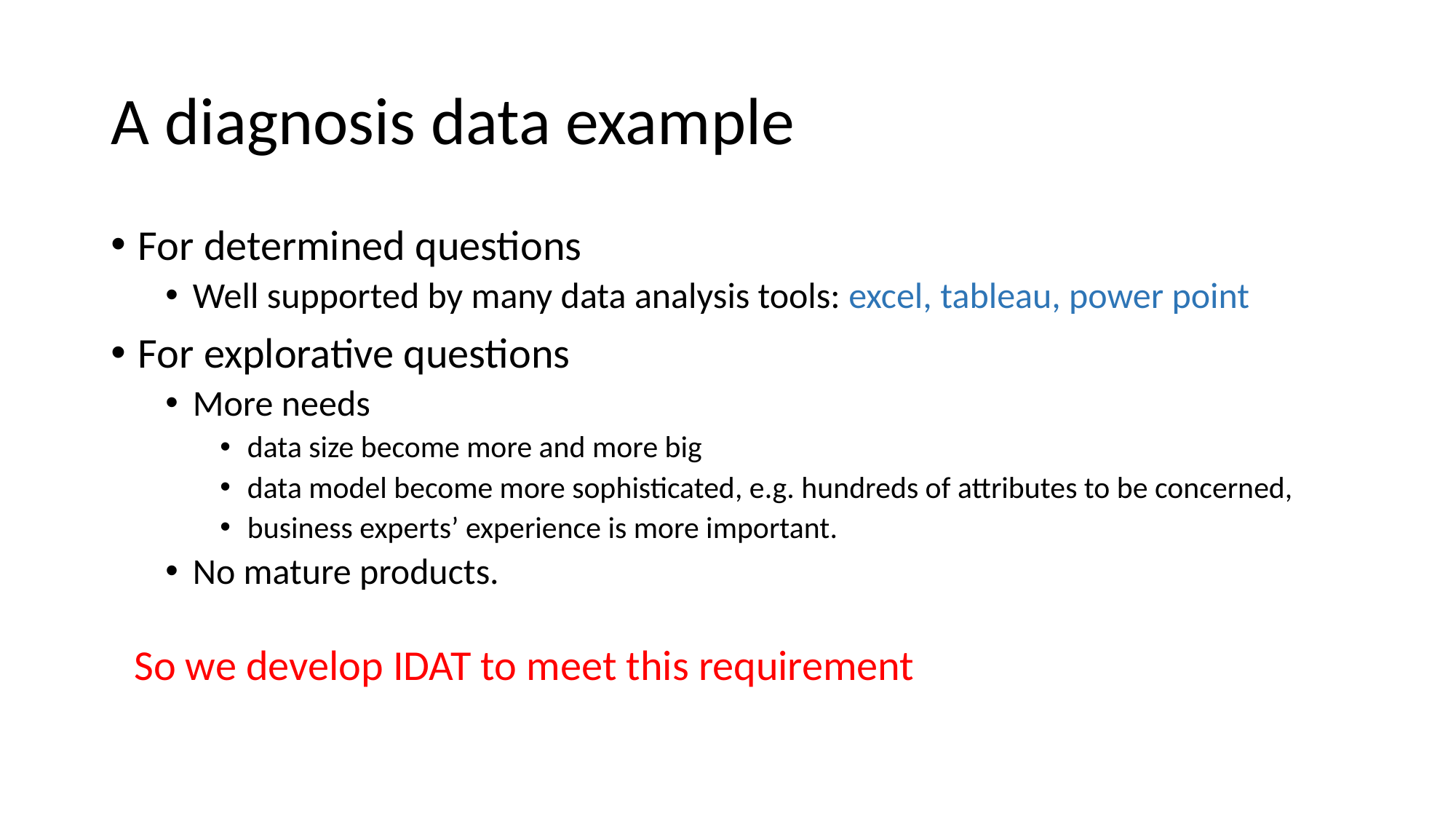

# A diagnosis data example
For determined questions
Well supported by many data analysis tools: excel, tableau, power point
For explorative questions
More needs
data size become more and more big
data model become more sophisticated, e.g. hundreds of attributes to be concerned,
business experts’ experience is more important.
No mature products.
So we develop IDAT to meet this requirement